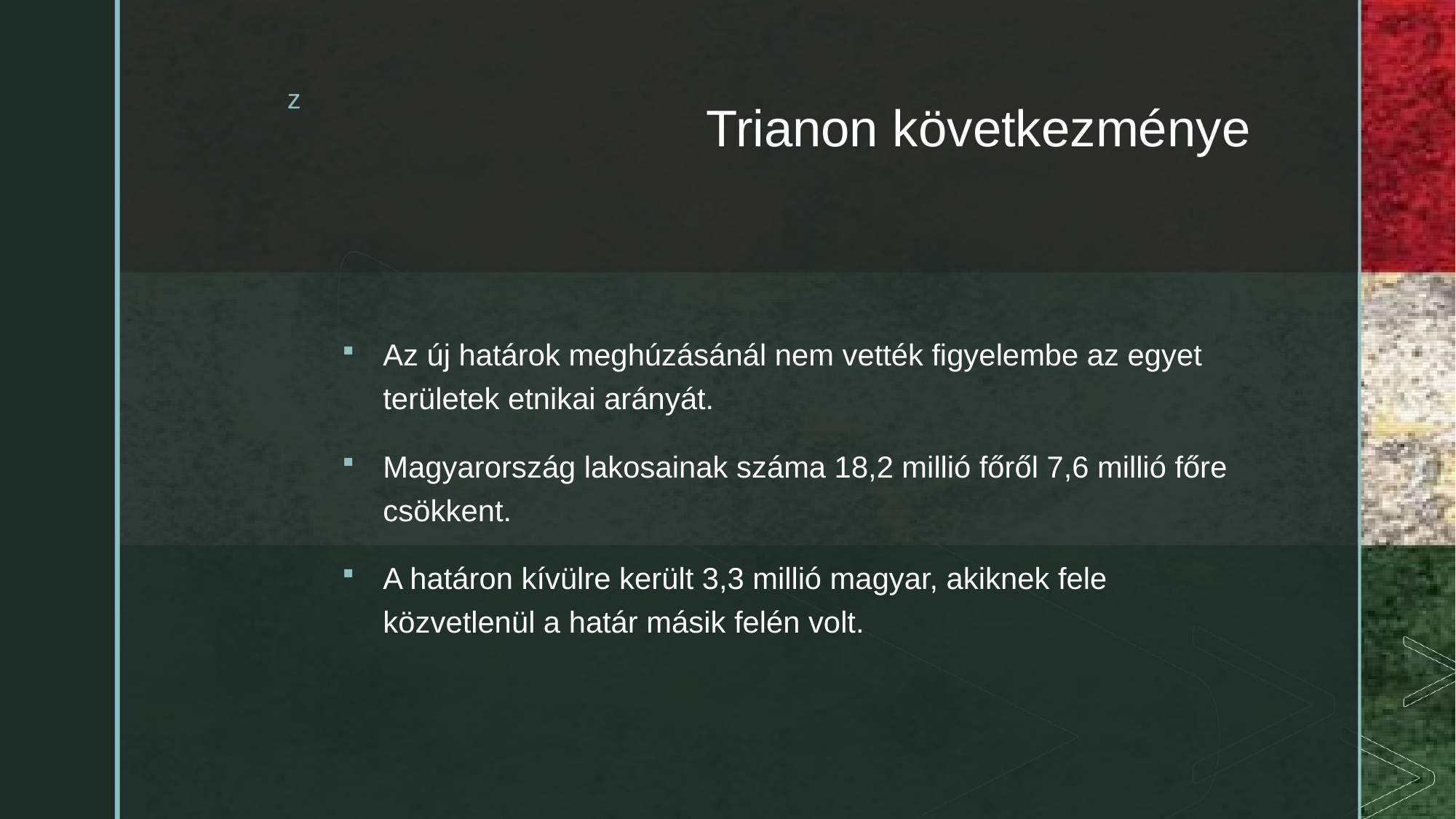

# Trianon következménye
Az új határok meghúzásánál nem vették figyelembe az egyet területek etnikai arányát.
Magyarország lakosainak száma 18,2 millió főről 7,6 millió főre csökkent.
A határon kívülre került 3,3 millió magyar, akiknek fele közvetlenül a határ másik felén volt.